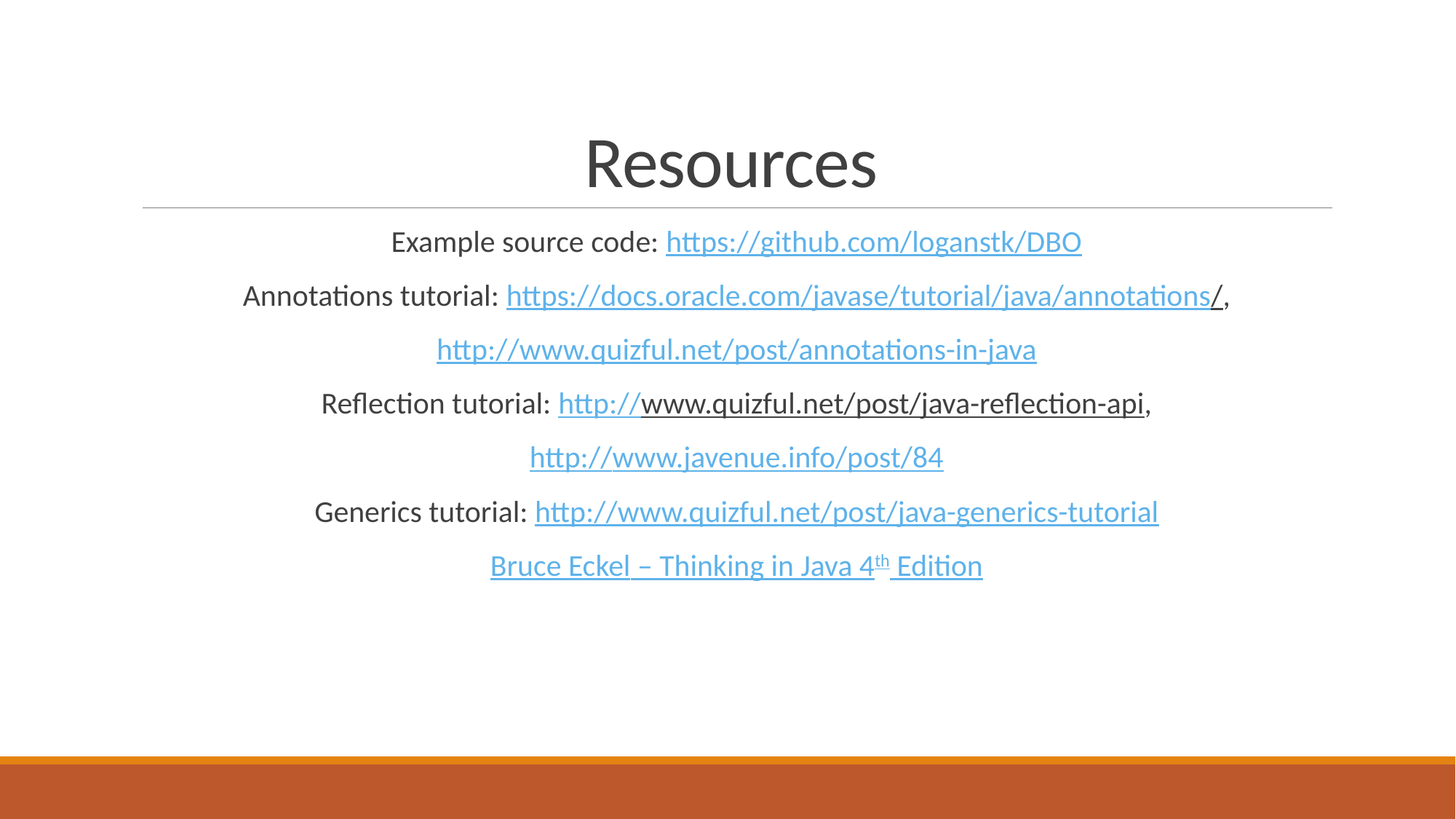

# Resources
Example source code: https://github.com/loganstk/DBO
Annotations tutorial: https://docs.oracle.com/javase/tutorial/java/annotations/,
http://www.quizful.net/post/annotations-in-java
Reflection tutorial: http://www.quizful.net/post/java-reflection-api,
http://www.javenue.info/post/84
Generics tutorial: http://www.quizful.net/post/java-generics-tutorial
Bruce Eckel – Thinking in Java 4th Edition